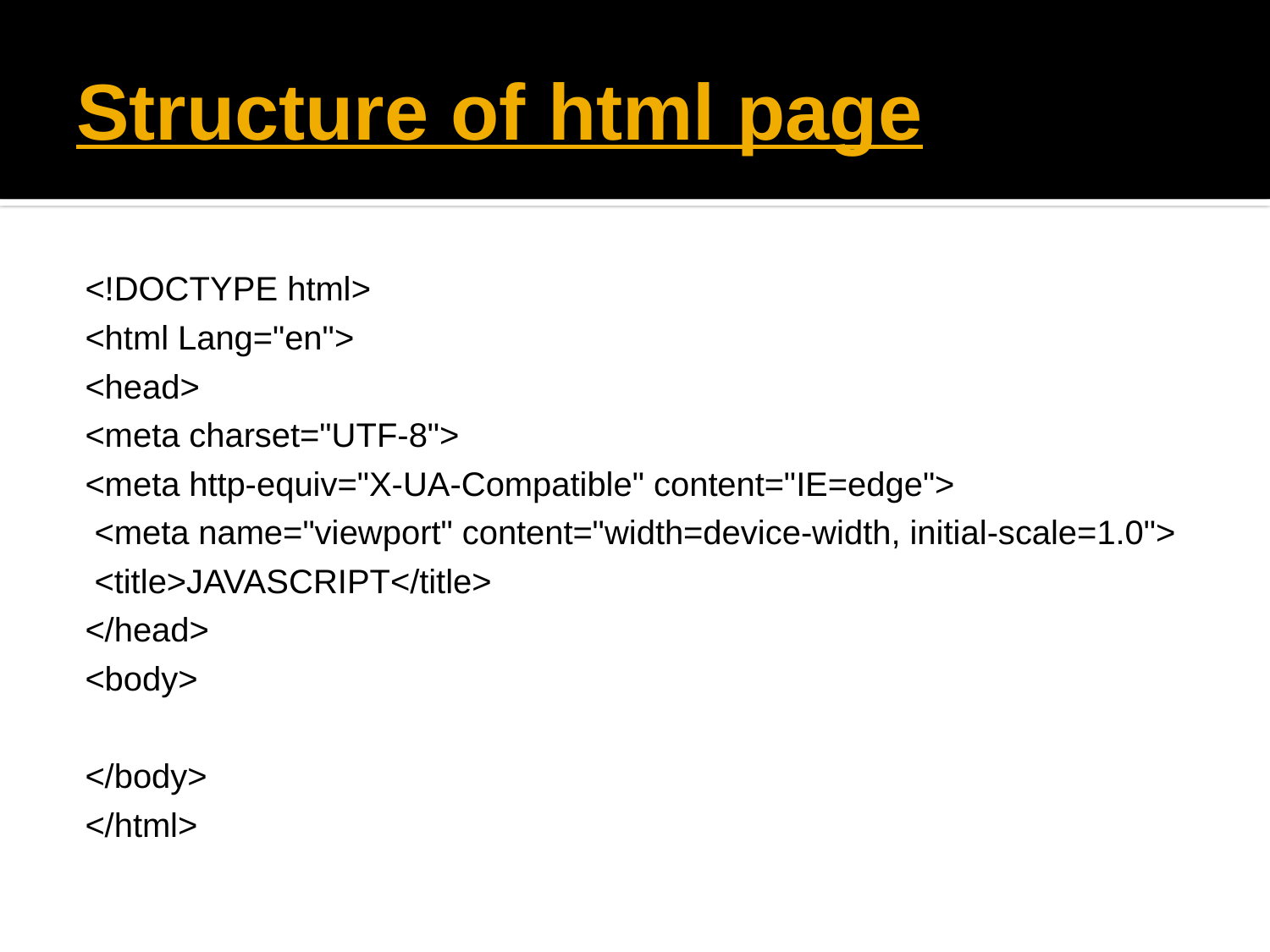

# Structure of html page
<!DOCTYPE html>
<html Lang="en">
<head>
<meta charset="UTF-8">
<meta http-equiv="X-UA-Compatible" content="IE=edge">
 <meta name="viewport" content="width=device-width, initial-scale=1.0">
 <title>JAVASCRIPT</title>
</head>
<body>

</body>
</html>